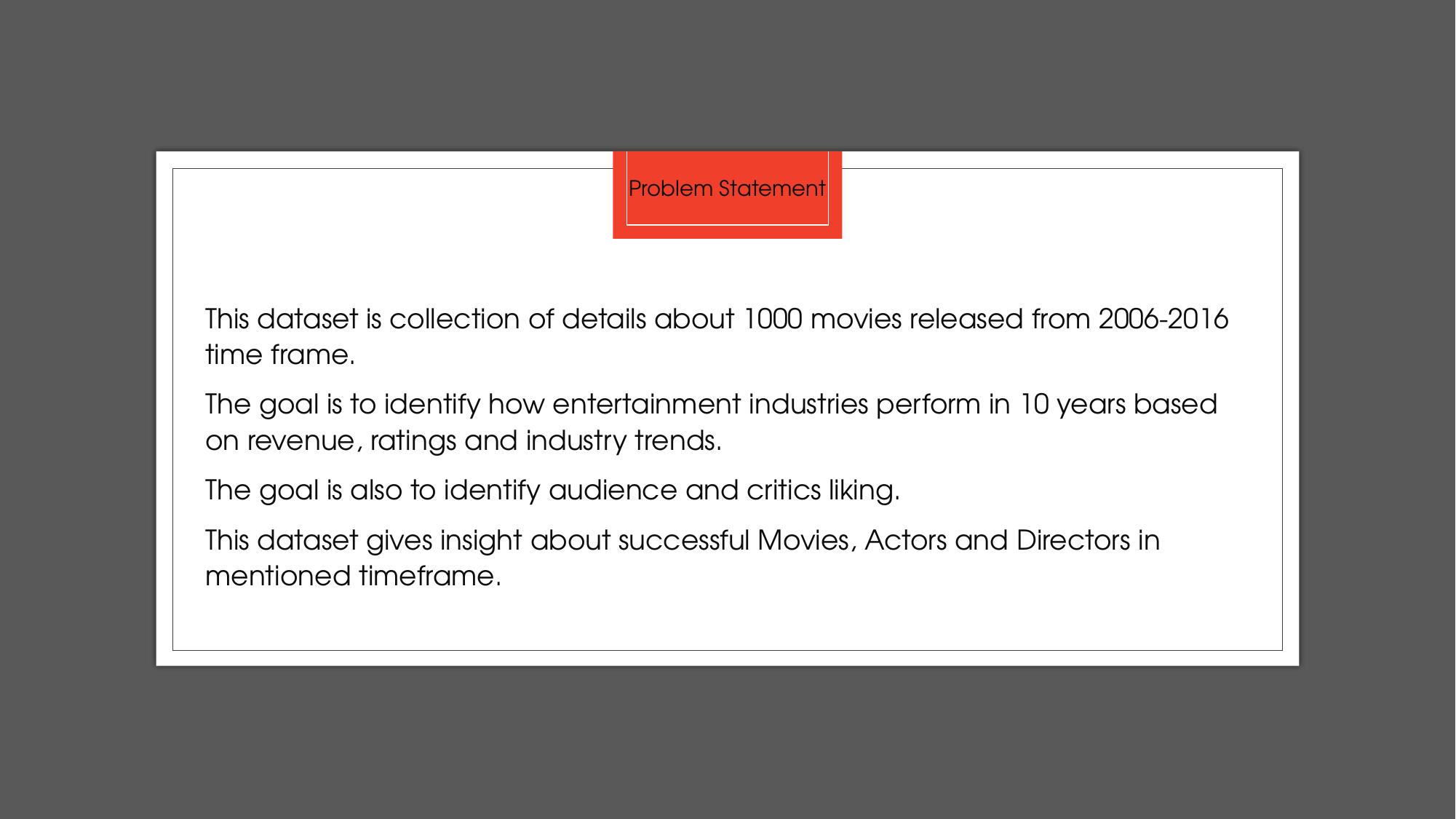

Problem Statement

This dataset is collection of details about 1000 movies released from 2006-2016 time frame.
The goal is to identify how entertainment industries perform in 10 years based on revenue, ratings and industry trends.
The goal is also to identify audience and critics liking.
This dataset gives insight about successful Movies, Actors and Directors in mentioned timeframe.